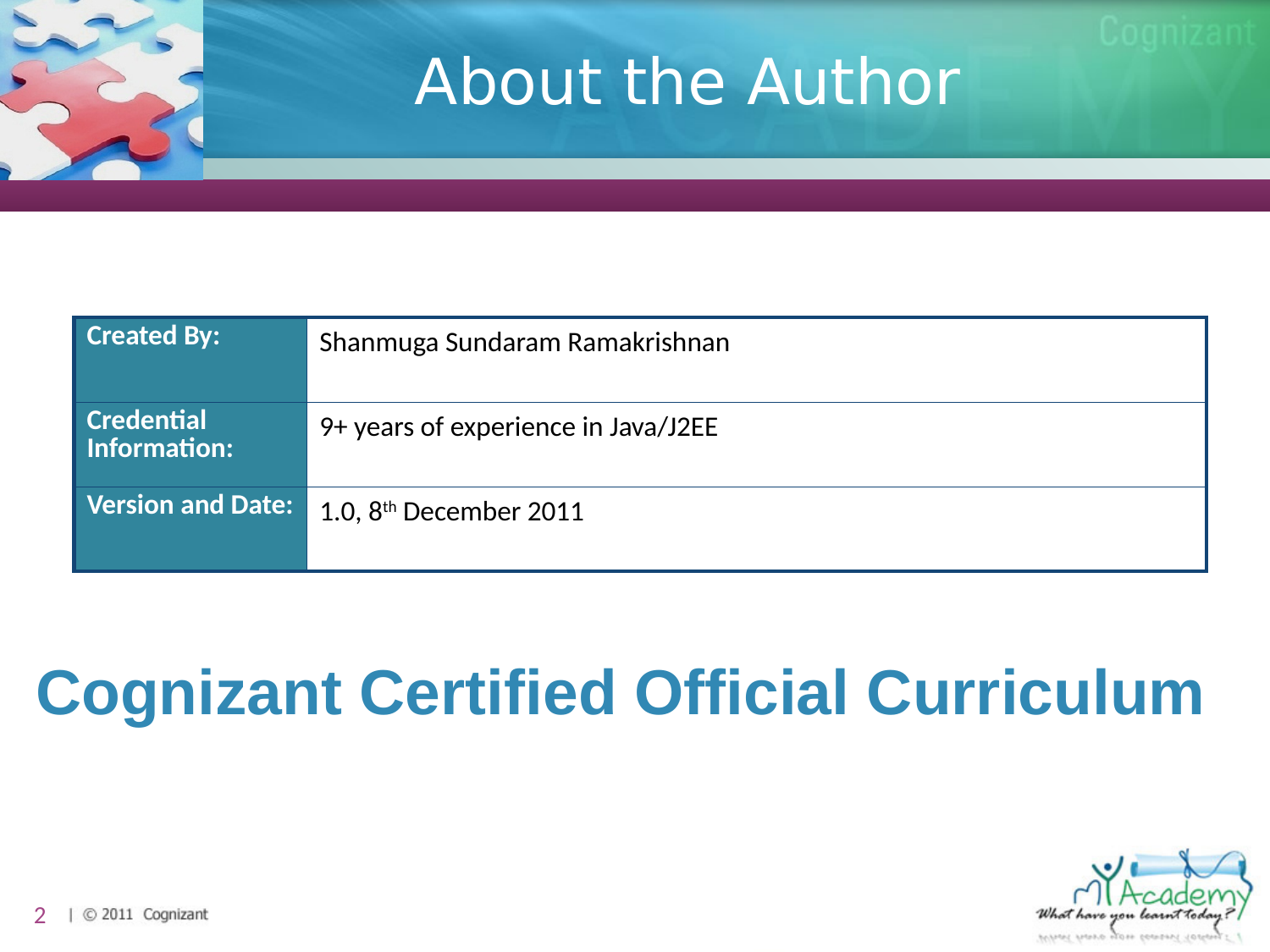

Shanmuga Sundaram Ramakrishnan
9+ years of experience in Java/J2EE
1.0, 8th December 2011
2